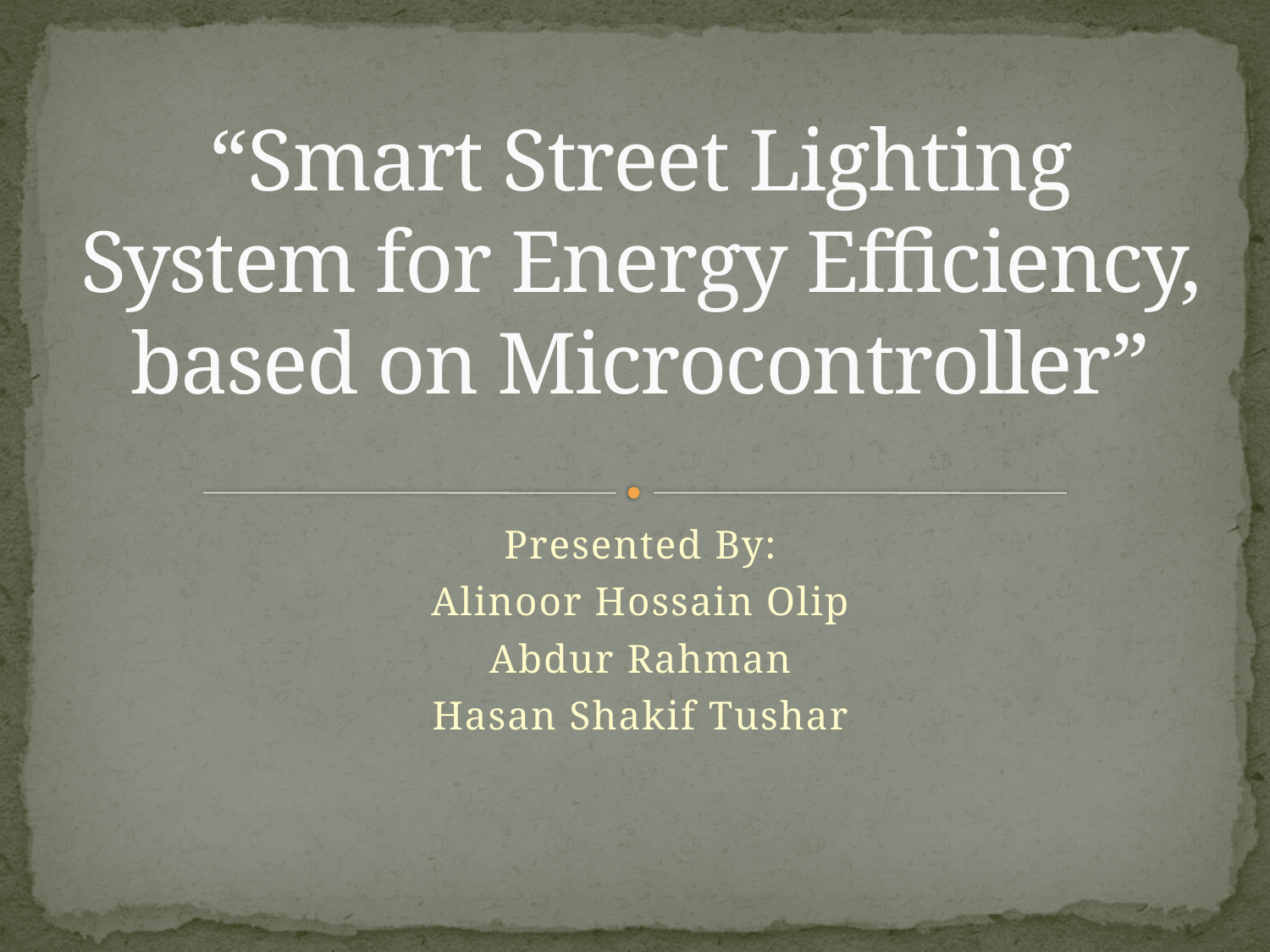

# “Smart Street Lighting System for Energy Efficiency, based on Microcontroller”
Presented By:
Alinoor Hossain Olip
Abdur Rahman
Hasan Shakif Tushar